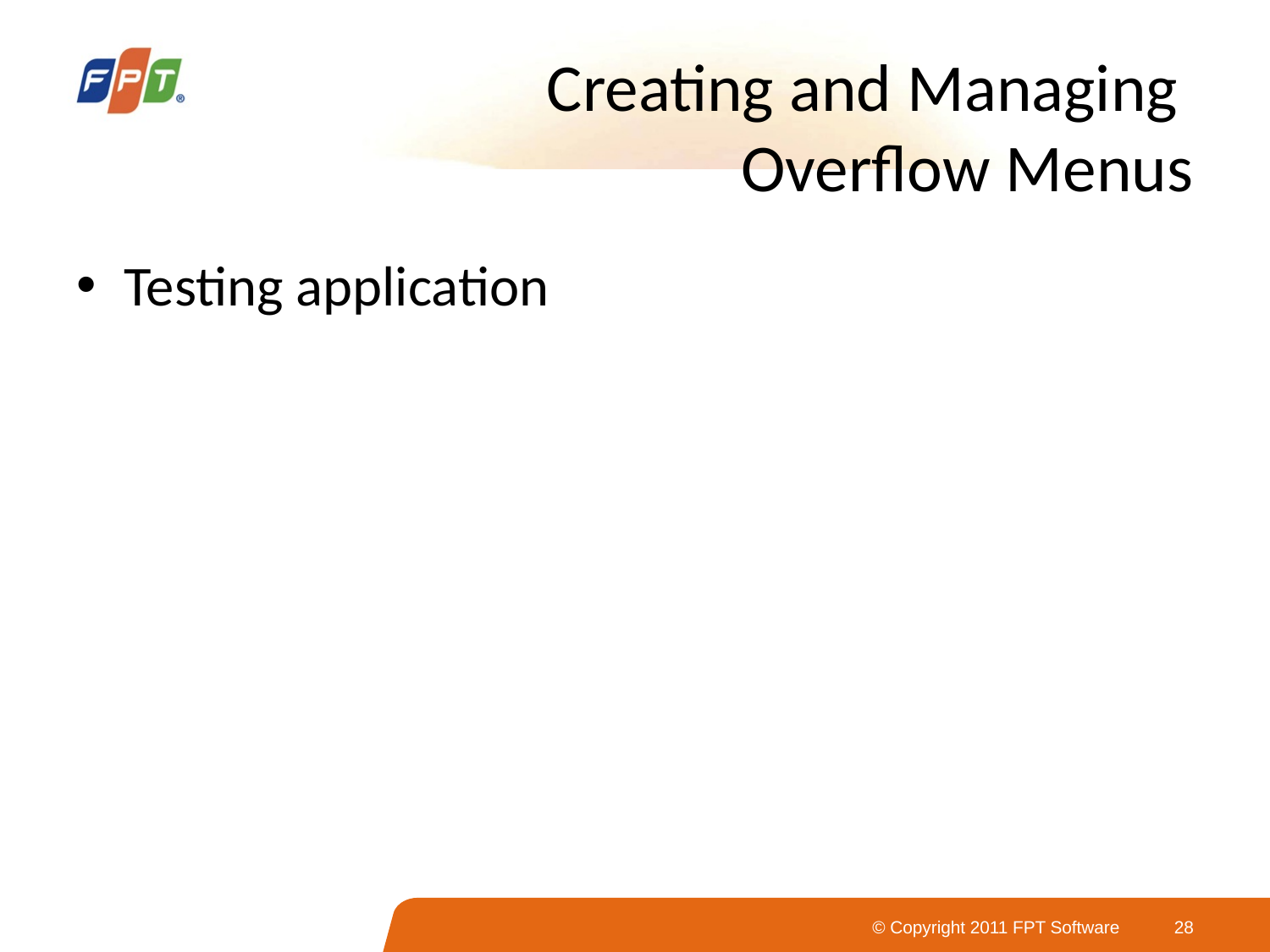

# Creating and Managing Overflow Menus
Testing application